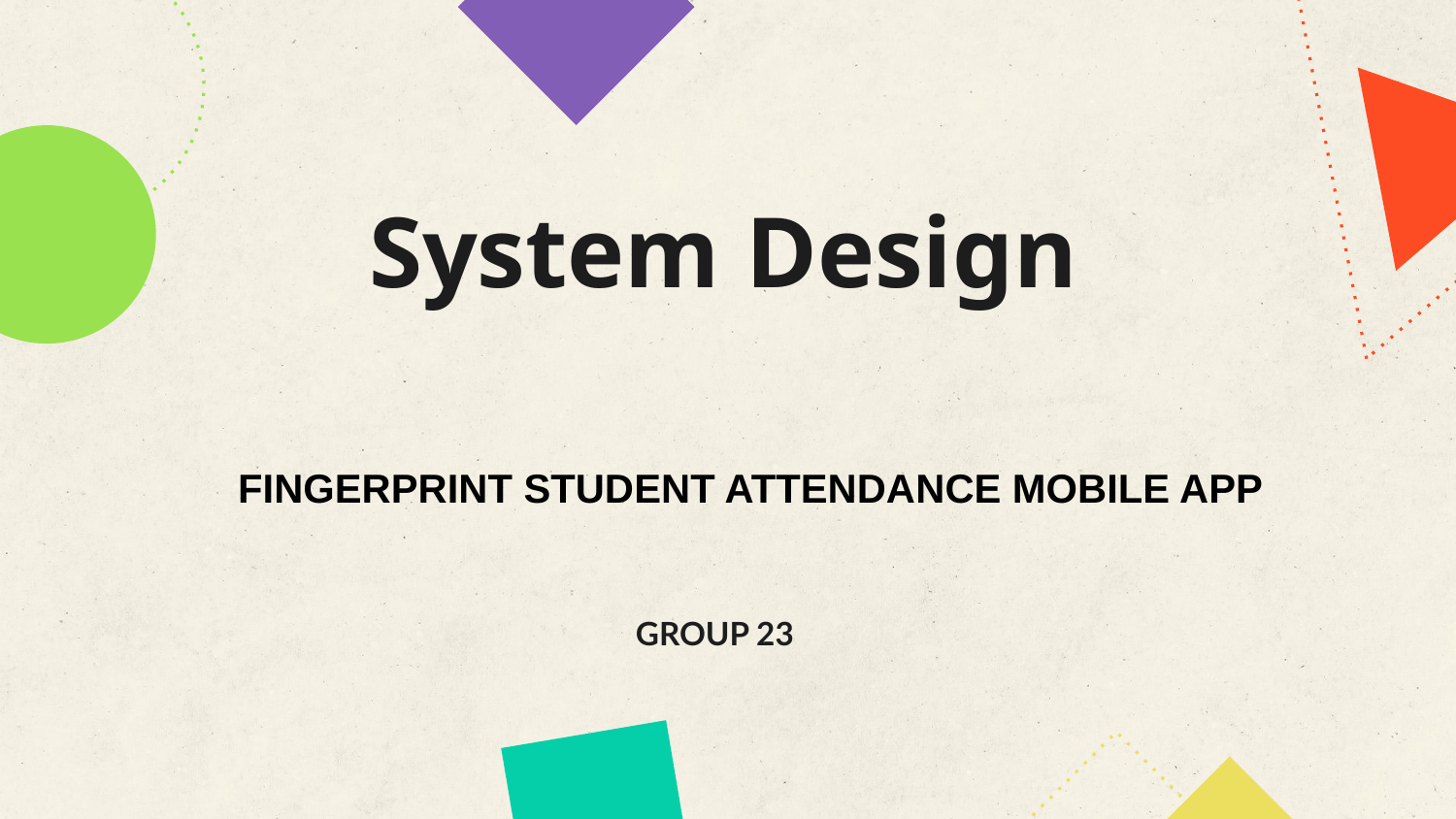

# System Design
FINGERPRINT STUDENT ATTENDANCE MOBILE APP
GROUP 23